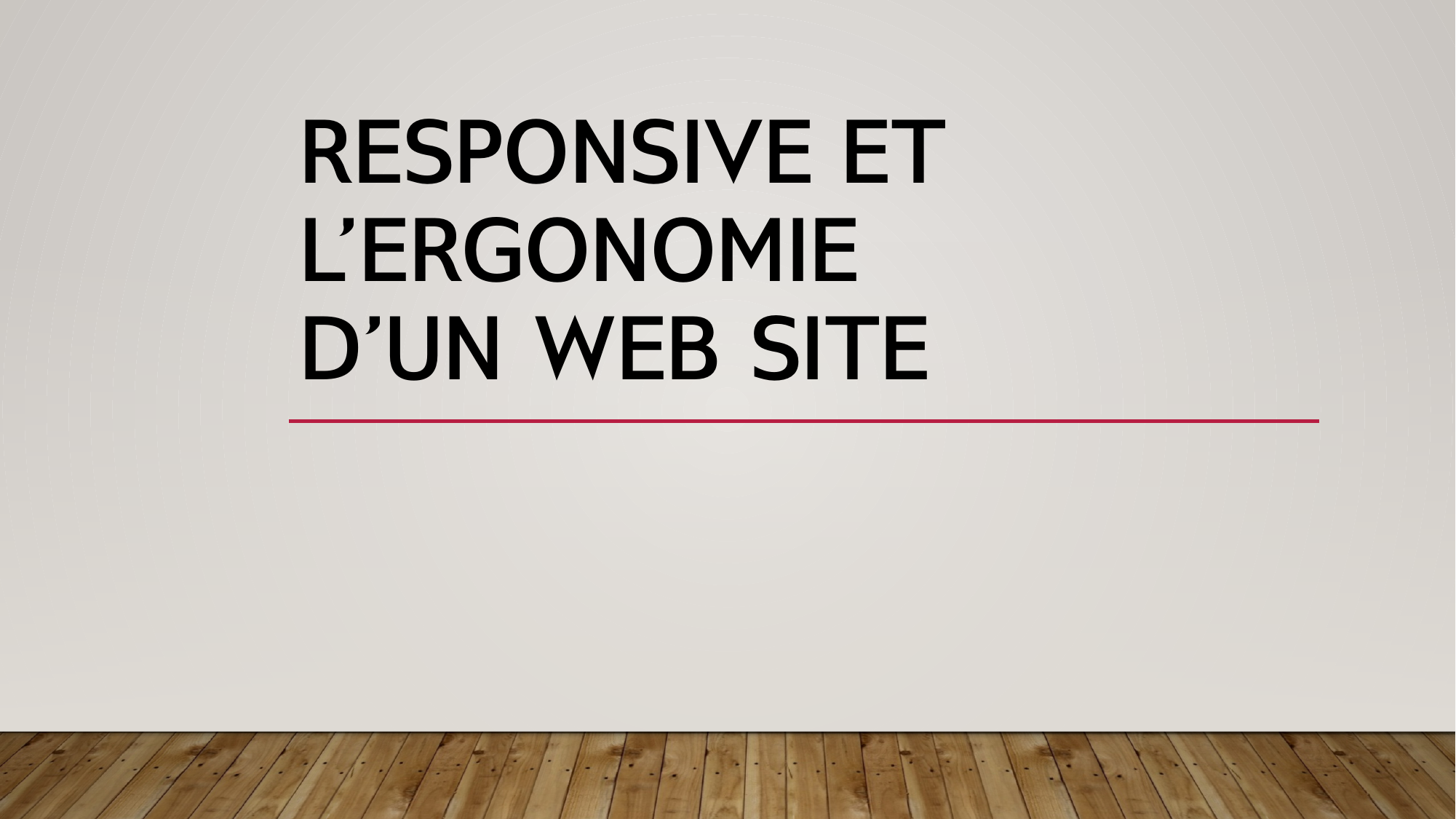

# Responsive et l’ergonomie D’UN WEB SITE